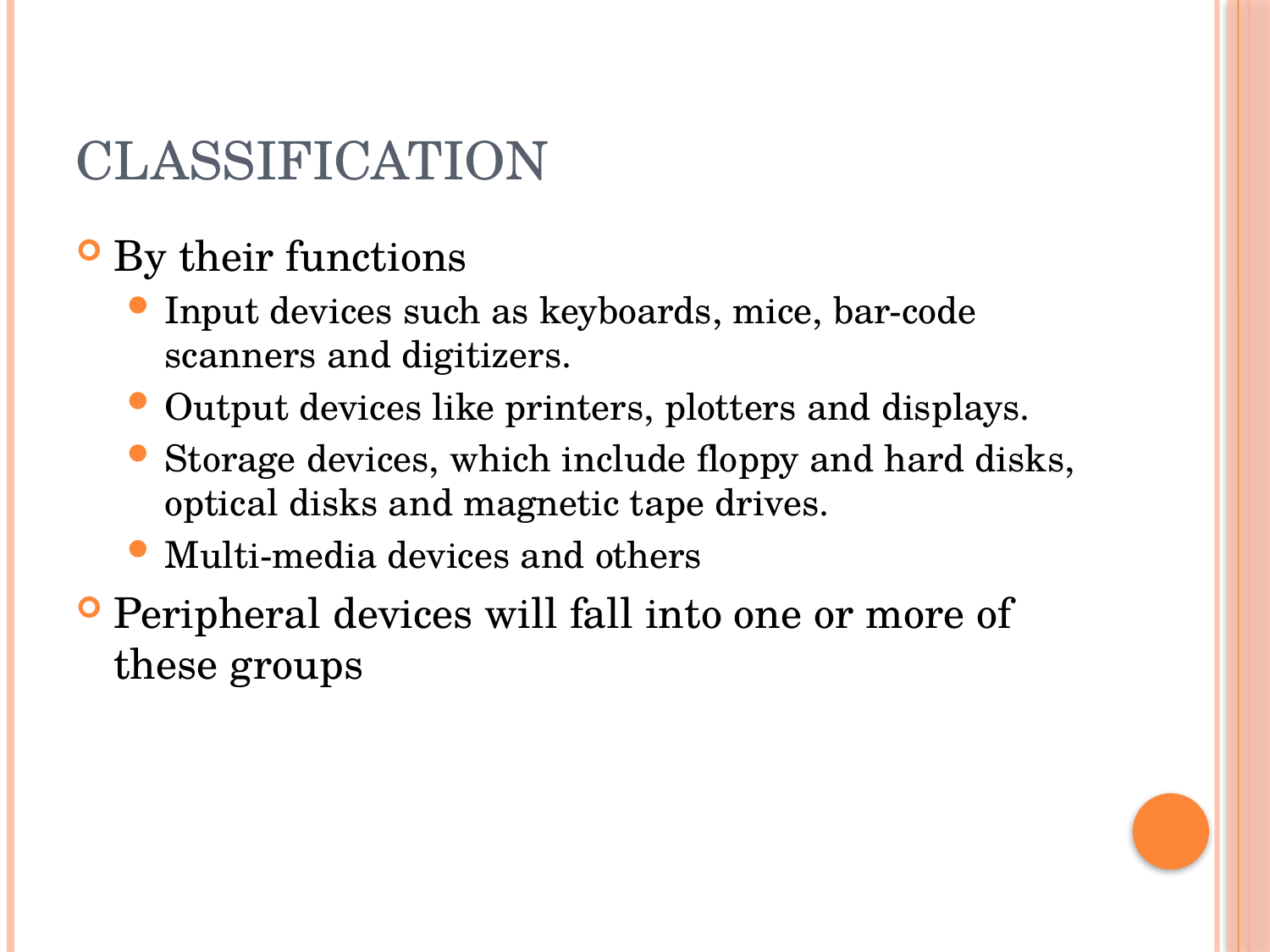

# Classification
By their functions
Input devices such as keyboards, mice, bar-code scanners and digitizers.
Output devices like printers, plotters and displays.
Storage devices, which include floppy and hard disks, optical disks and magnetic tape drives.
Multi-media devices and others
Peripheral devices will fall into one or more of these groups